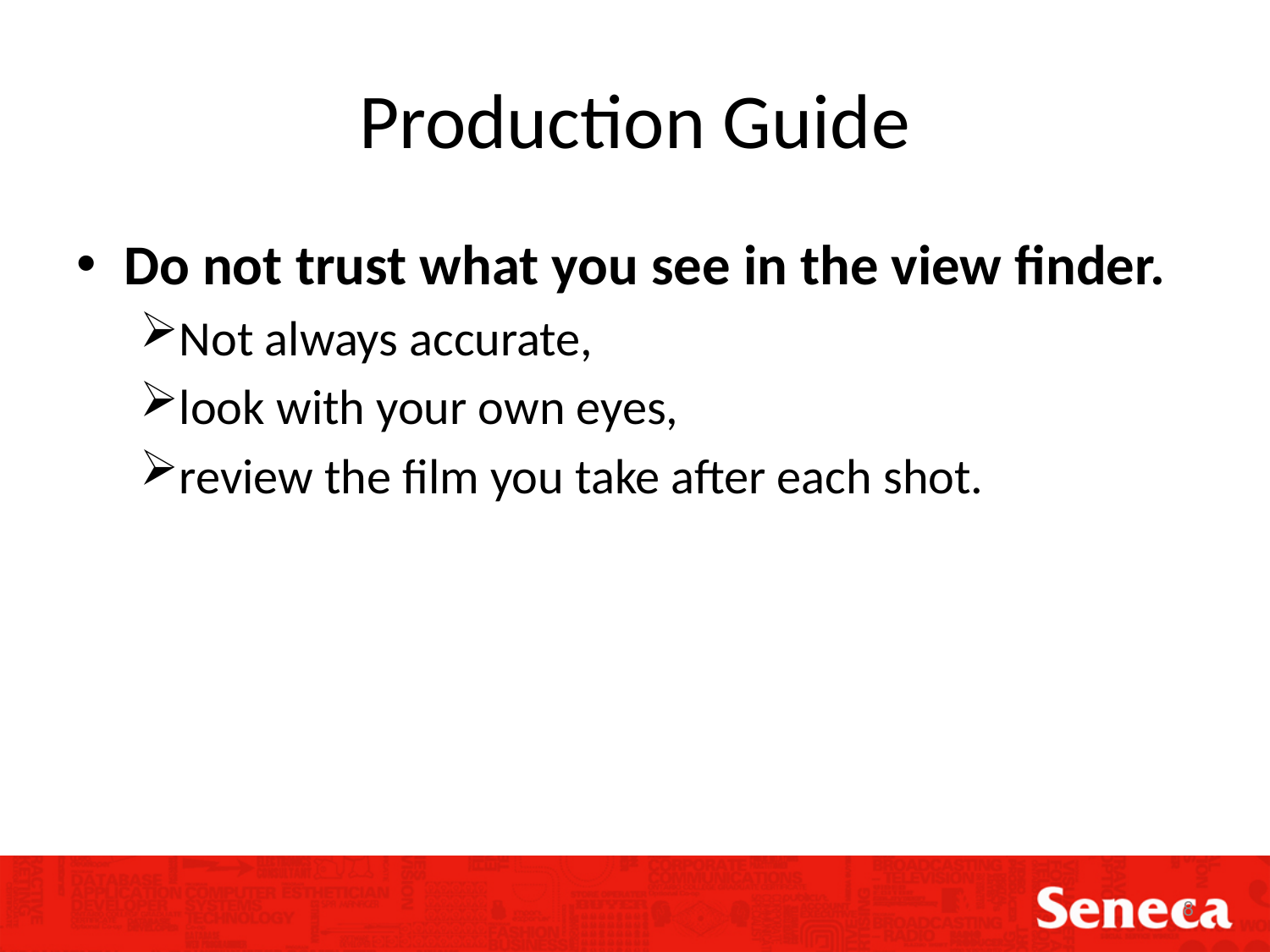

# Production Guide
Do not trust what you see in the view finder.
Not always accurate,
look with your own eyes,
review the film you take after each shot.

8